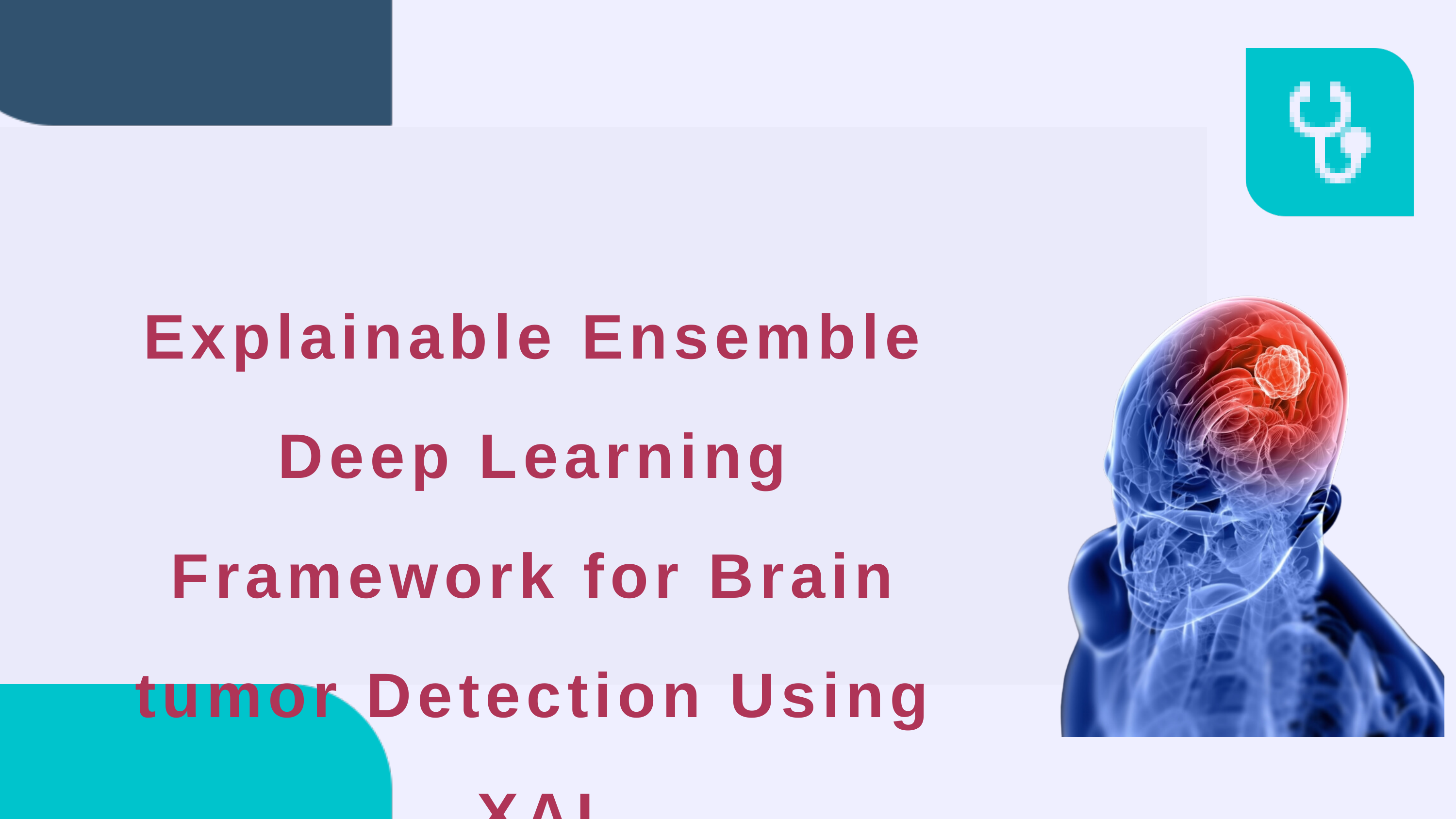

Explainable Ensemble Deep Learning Framework for Brain tumor Detection Using XAI